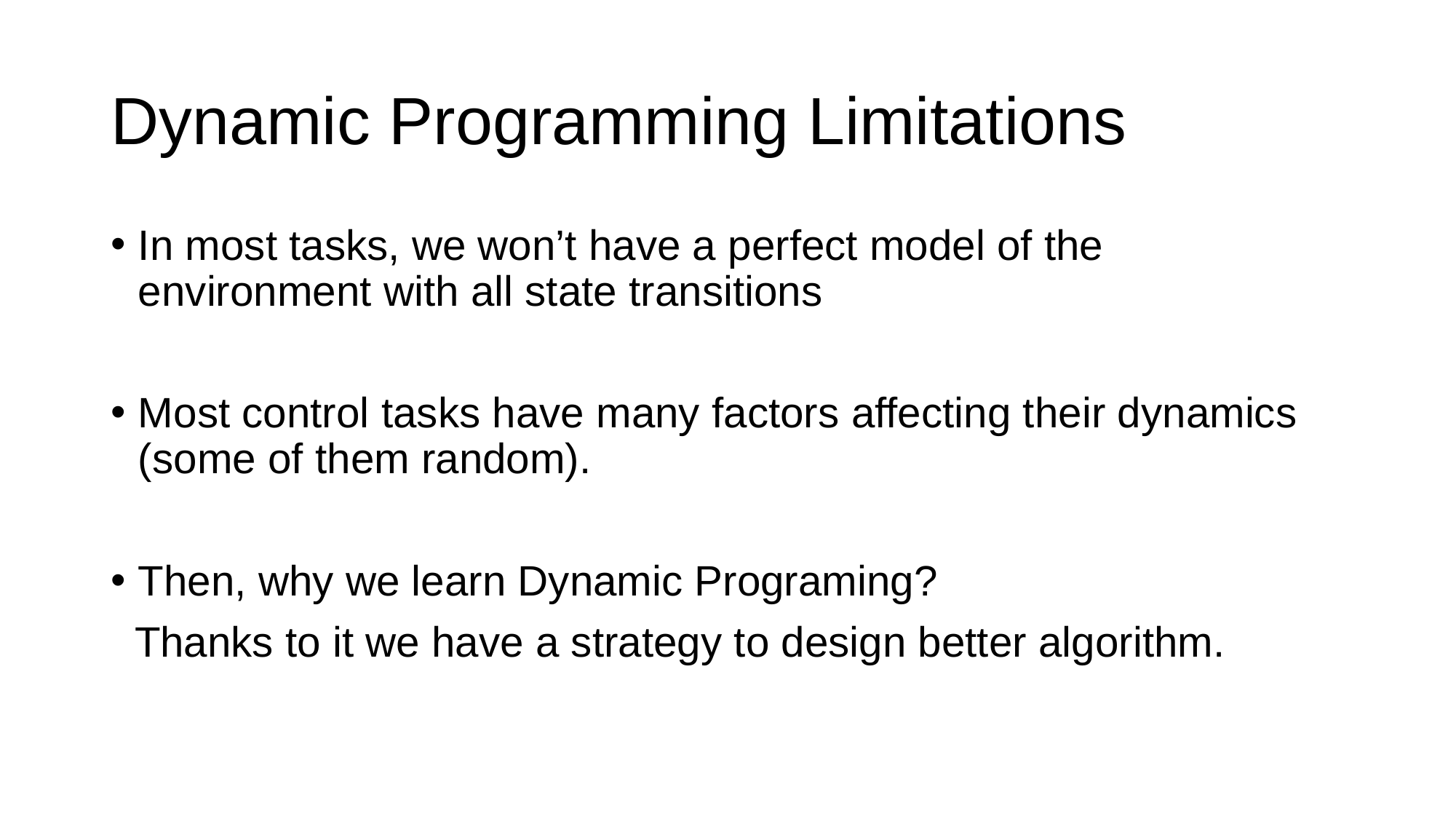

# Dynamic Programming Limitations
In most tasks, we won’t have a perfect model of the environment with all state transitions

Most control tasks have many factors affecting their dynamics (some of them random).

Then, why we learn Dynamic Programing?
  Thanks to it we have a strategy to design better algorithm.